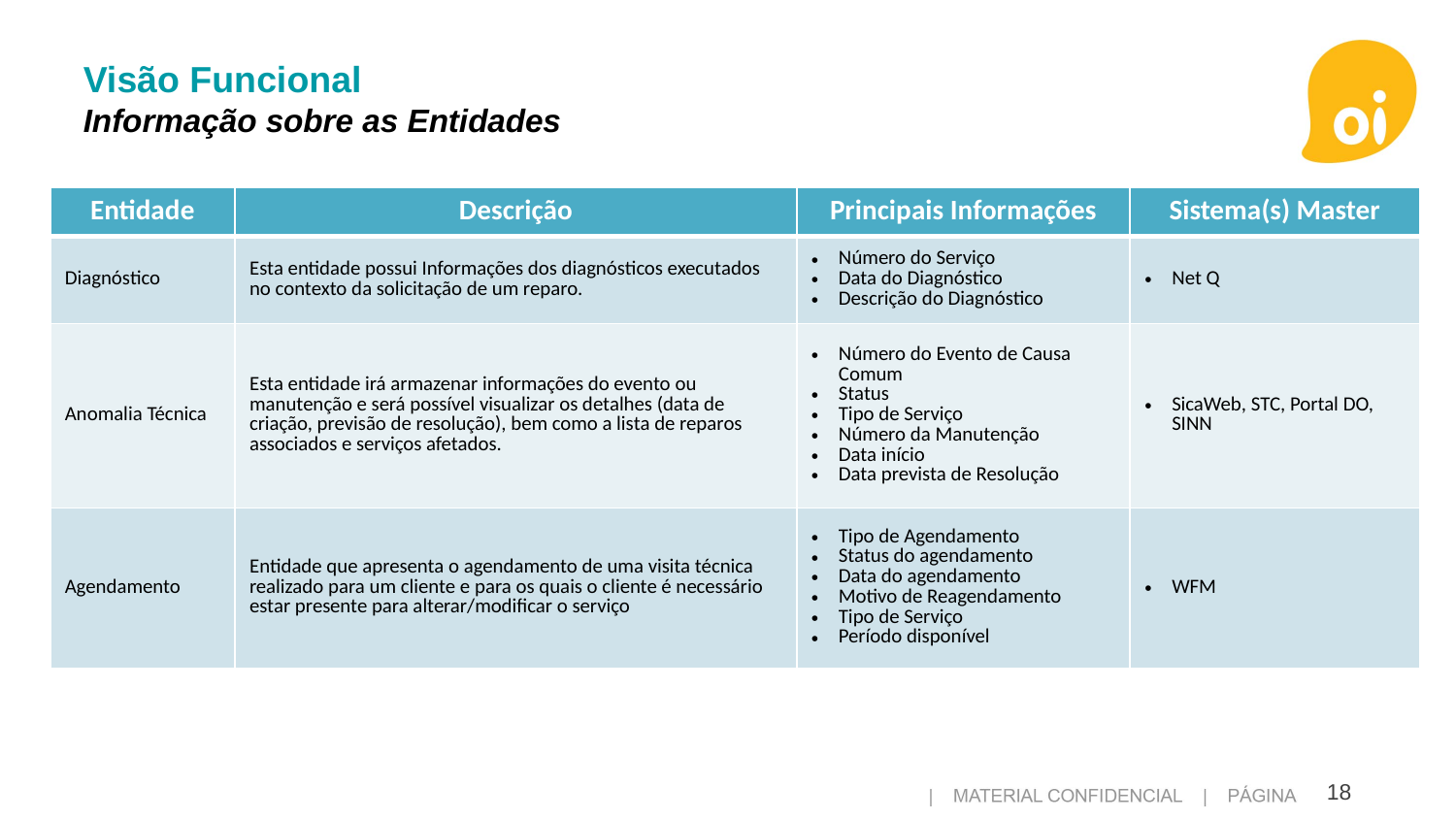

Visão Funcional
Informação sobre as Entidades
| Entidade | Descrição | Principais Informações | Sistema(s) Master |
| --- | --- | --- | --- |
| Diagnóstico | Esta entidade possui Informações dos diagnósticos executados no contexto da solicitação de um reparo. | Número do Serviço Data do Diagnóstico Descrição do Diagnóstico | Net Q |
| Anomalia Técnica | Esta entidade irá armazenar informações do evento ou manutenção e será possível visualizar os detalhes (data de criação, previsão de resolução), bem como a lista de reparos associados e serviços afetados. | Número do Evento de Causa Comum Status Tipo de Serviço Número da Manutenção Data início Data prevista de Resolução | SicaWeb, STC, Portal DO, SINN |
| Agendamento | Entidade que apresenta o agendamento de uma visita técnica realizado para um cliente e para os quais o cliente é necessário estar presente para alterar/modificar o serviço | Tipo de Agendamento Status do agendamento Data do agendamento Motivo de Reagendamento Tipo de Serviço Período disponível | WFM |
18